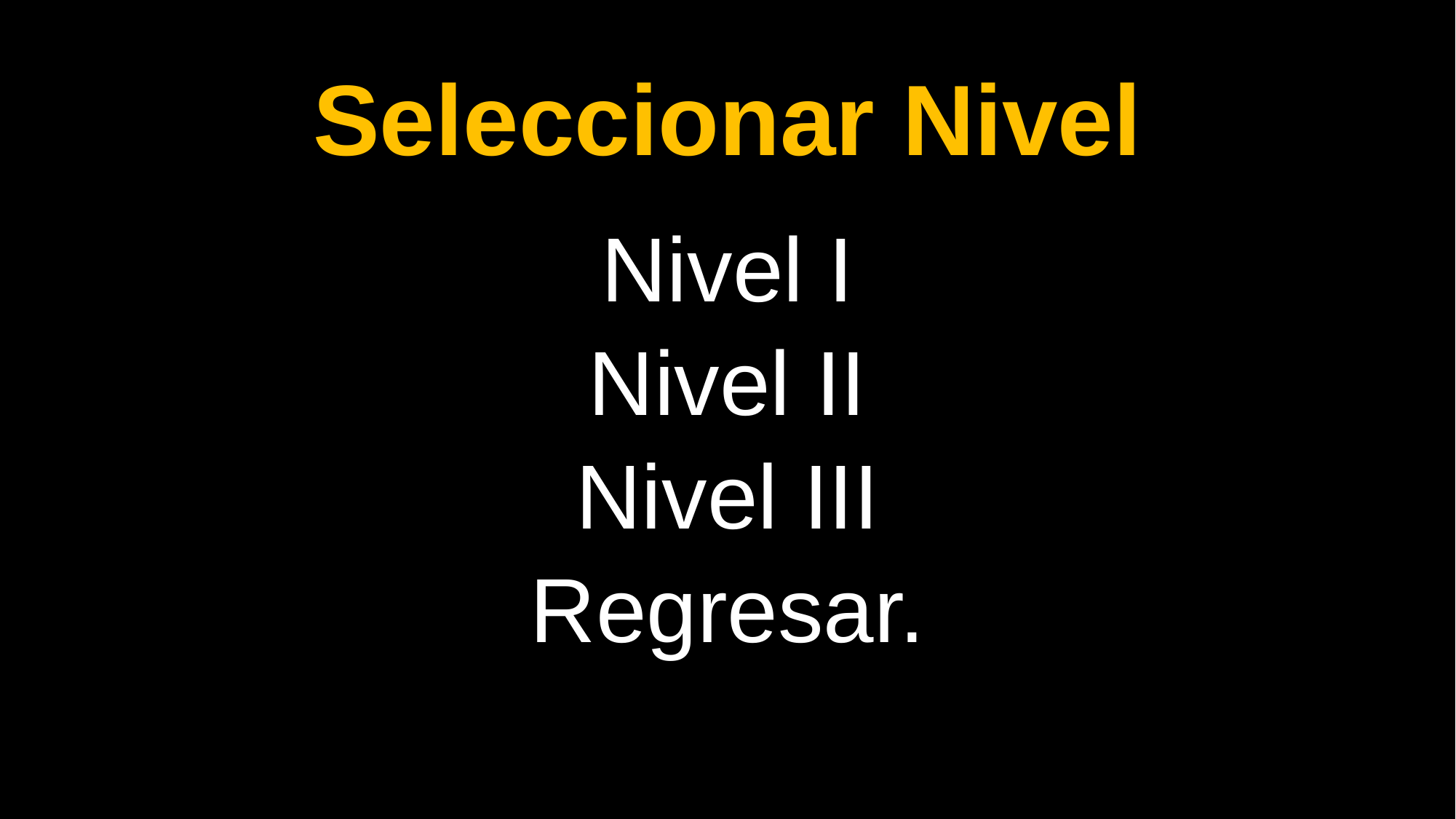

# Seleccionar Nivel
Nivel I
Nivel II
Nivel III
Regresar.